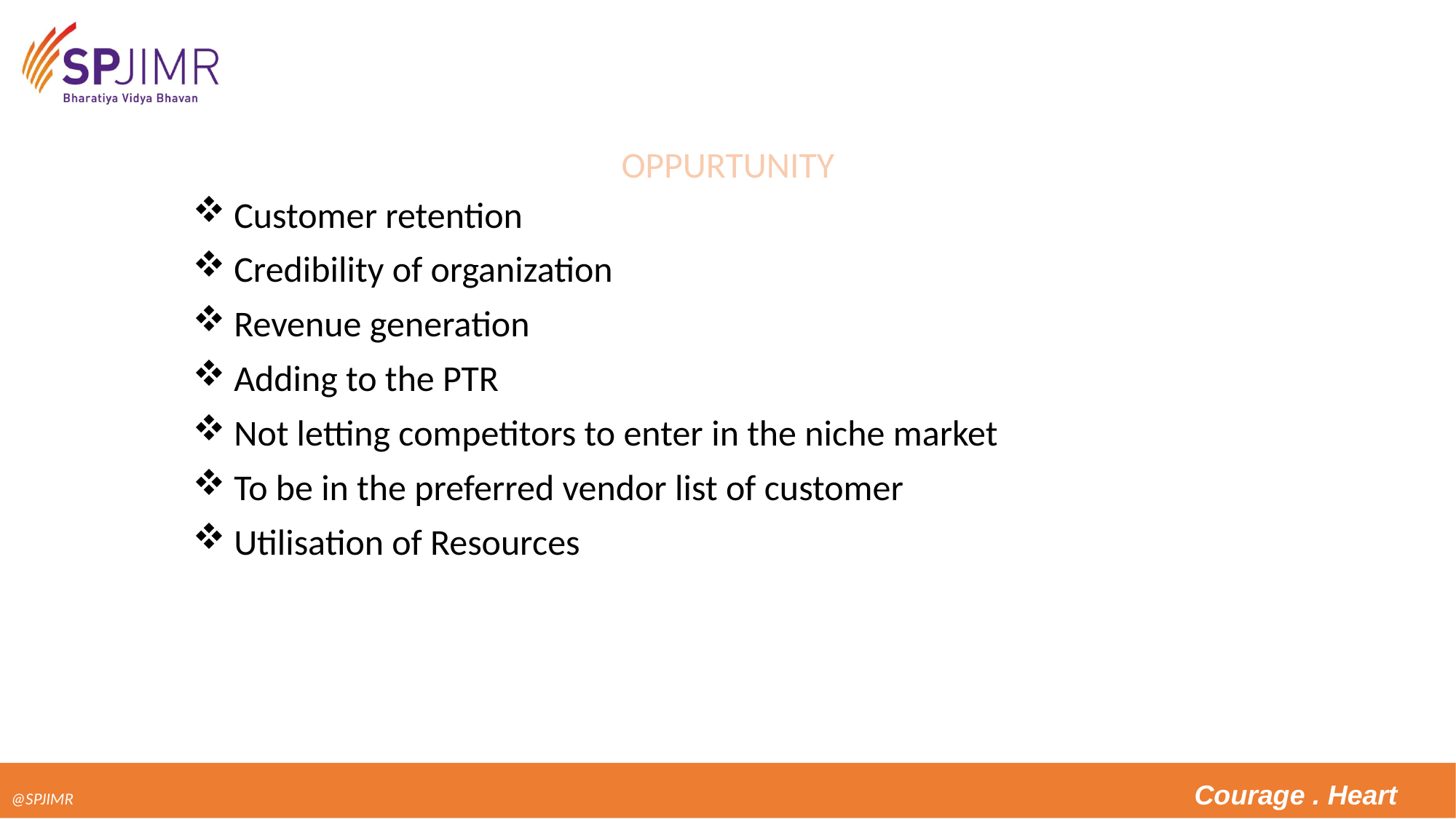

# OPPURTUNITY
Customer retention
Credibility of organization
Revenue generation
Adding to the PTR
Not letting competitors to enter in the niche market
To be in the preferred vendor list of customer
Utilisation of Resources